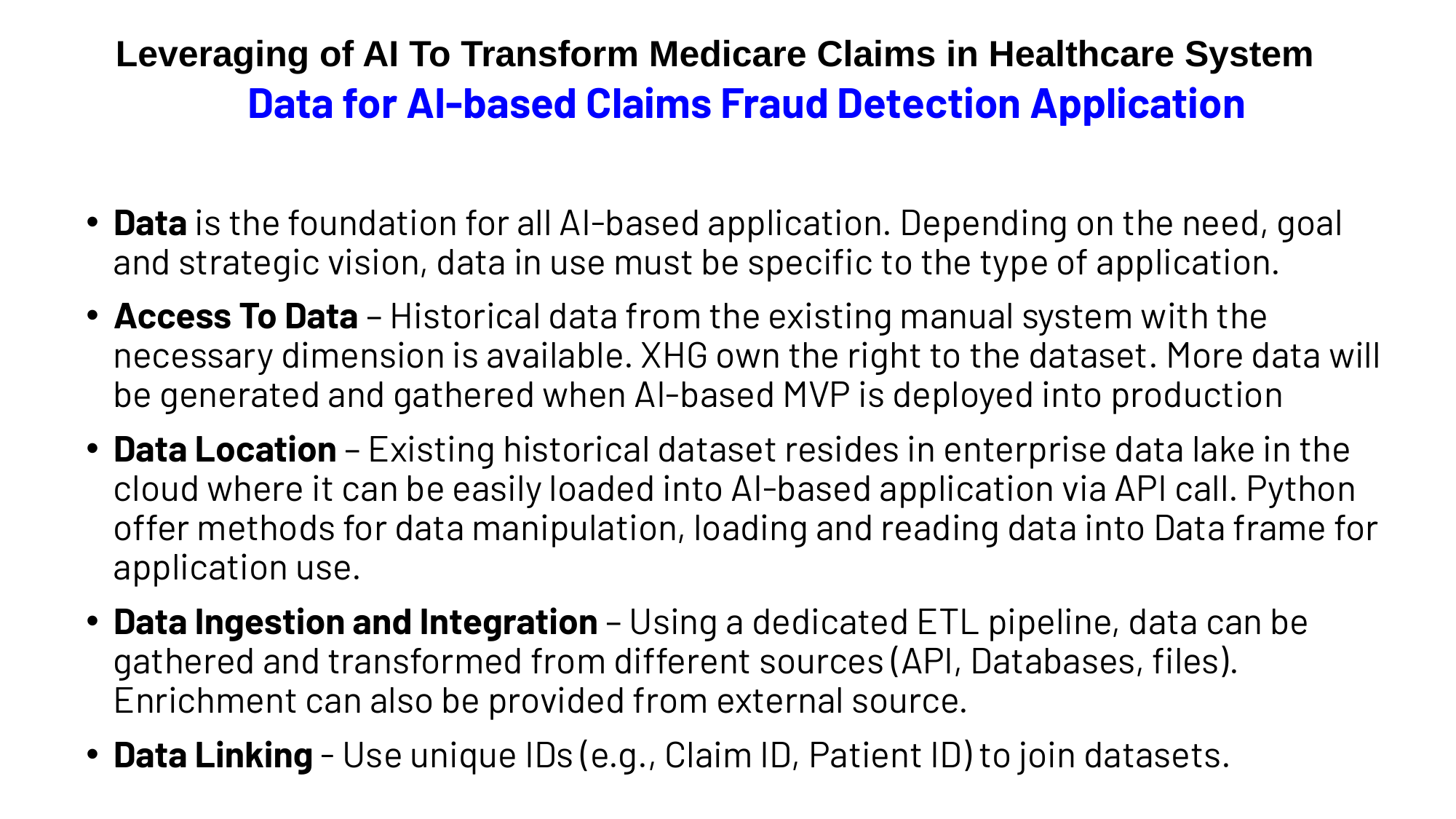

Leveraging of AI To Transform Medicare Claims in Healthcare System
Data for AI-based Claims Fraud Detection Application

Data is the foundation for all AI-based application. Depending on the need, goal and strategic vision, data in use must be specific to the type of application.
Access To Data – Historical data from the existing manual system with the necessary dimension is available. XHG own the right to the dataset. More data will be generated and gathered when AI-based MVP is deployed into production
Data Location – Existing historical dataset resides in enterprise data lake in the cloud where it can be easily loaded into AI-based application via API call. Python offer methods for data manipulation, loading and reading data into Data frame for application use.
Data Ingestion and Integration – Using a dedicated ETL pipeline, data can be gathered and transformed from different sources (API, Databases, files). Enrichment can also be provided from external source.
Data Linking - Use unique IDs (e.g., Claim ID, Patient ID) to join datasets.